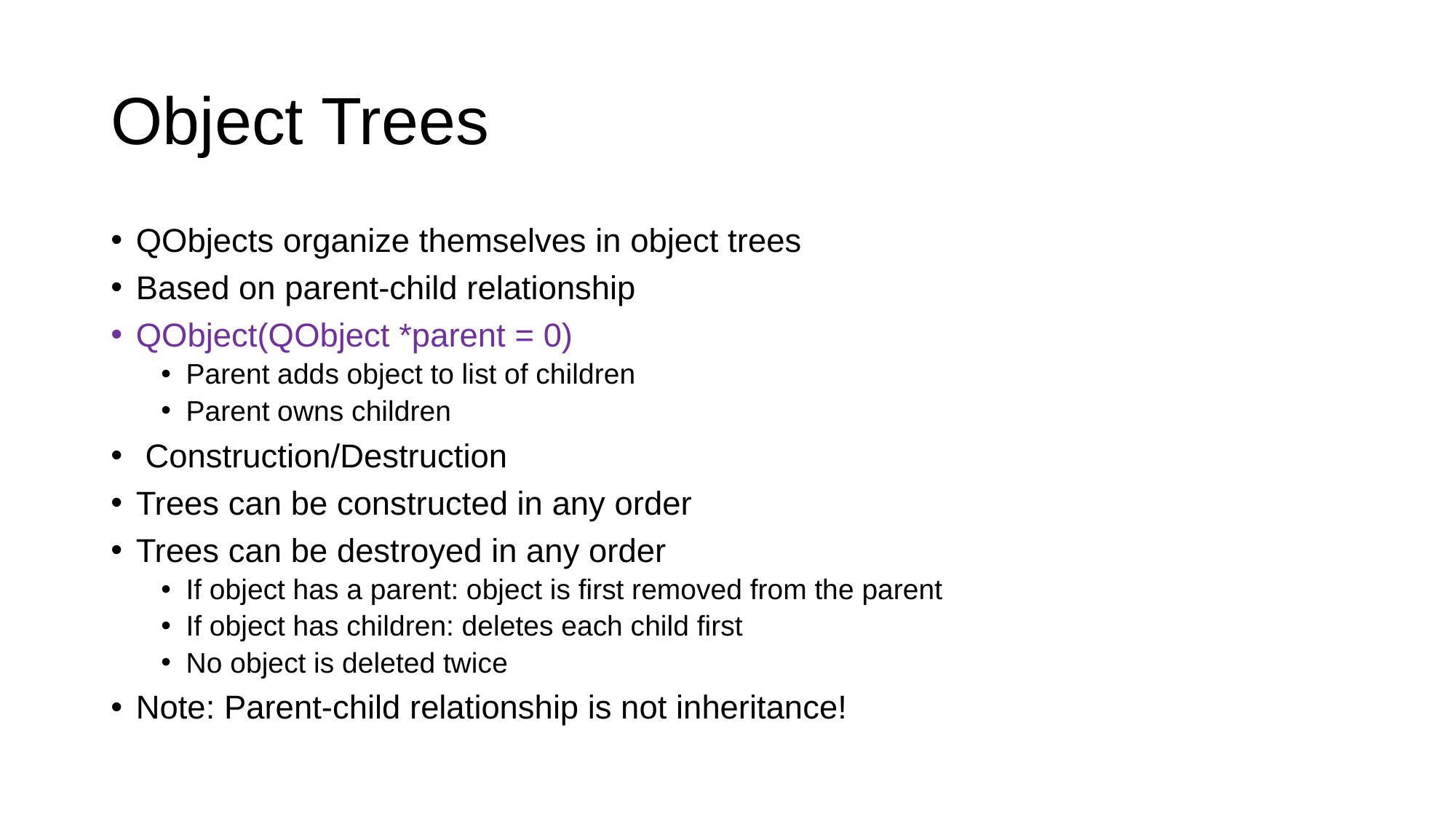

# Object Trees
QObjects organize themselves in object trees
Based on parent-child relationship
QObject(QObject *parent = 0)
Parent adds object to list of children
Parent owns children
 Construction/Destruction
Trees can be constructed in any order
Trees can be destroyed in any order
If object has a parent: object is first removed from the parent
If object has children: deletes each child first
No object is deleted twice
Note: Parent-child relationship is not inheritance!